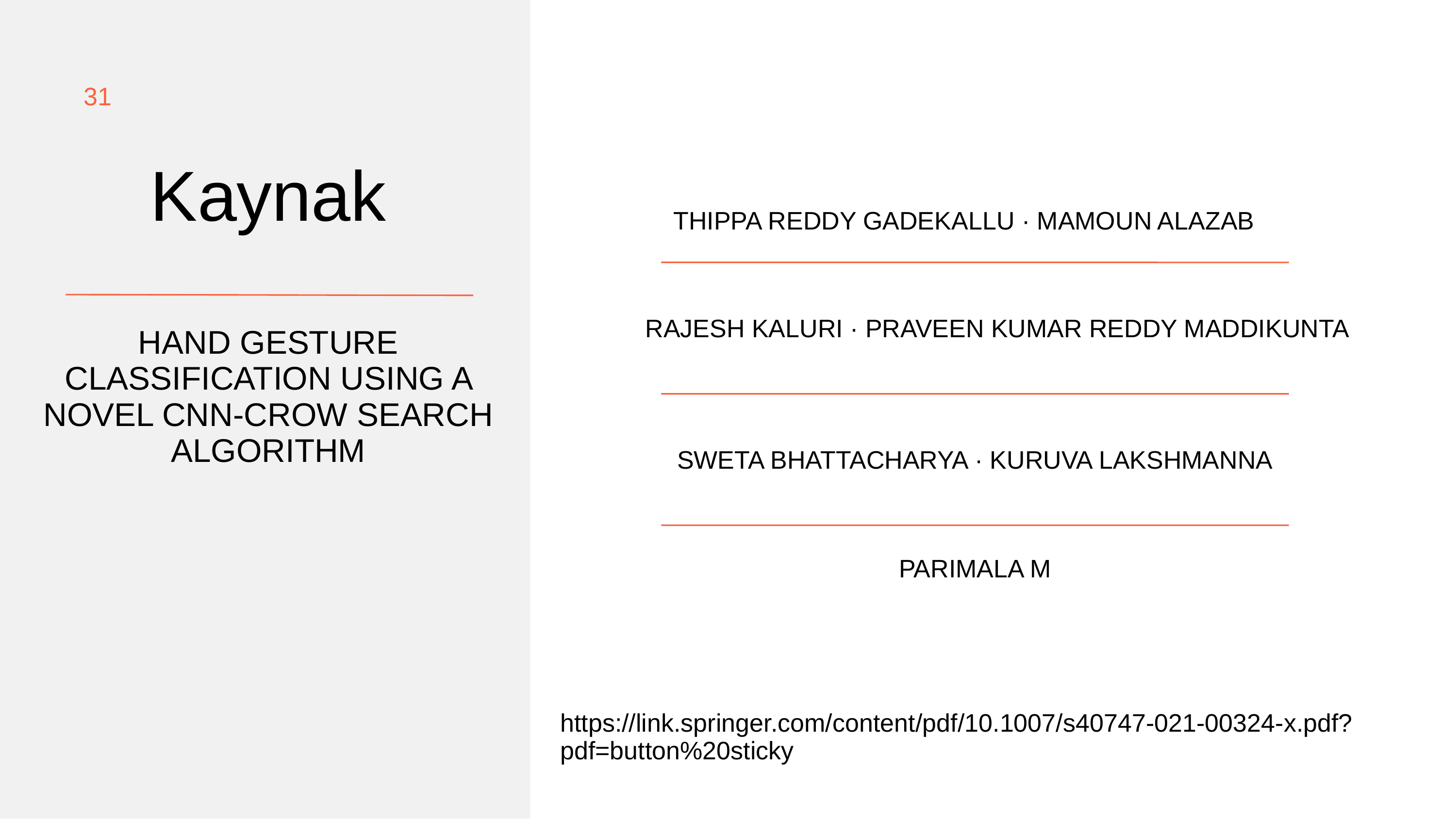

31
Kaynak
THIPPA REDDY GADEKALLU · MAMOUN ALAZAB

 RAJESH KALURI · PRAVEEN KUMAR REDDY MADDIKUNTA
HAND GESTURE CLASSIFICATION USING A NOVEL CNN-CROW SEARCH ALGORITHM

SWETA BHATTACHARYA · KURUVA LAKSHMANNA

PARIMALA M
https://link.springer.com/content/pdf/10.1007/s40747-021-00324-x.pdf?pdf=button%20sticky